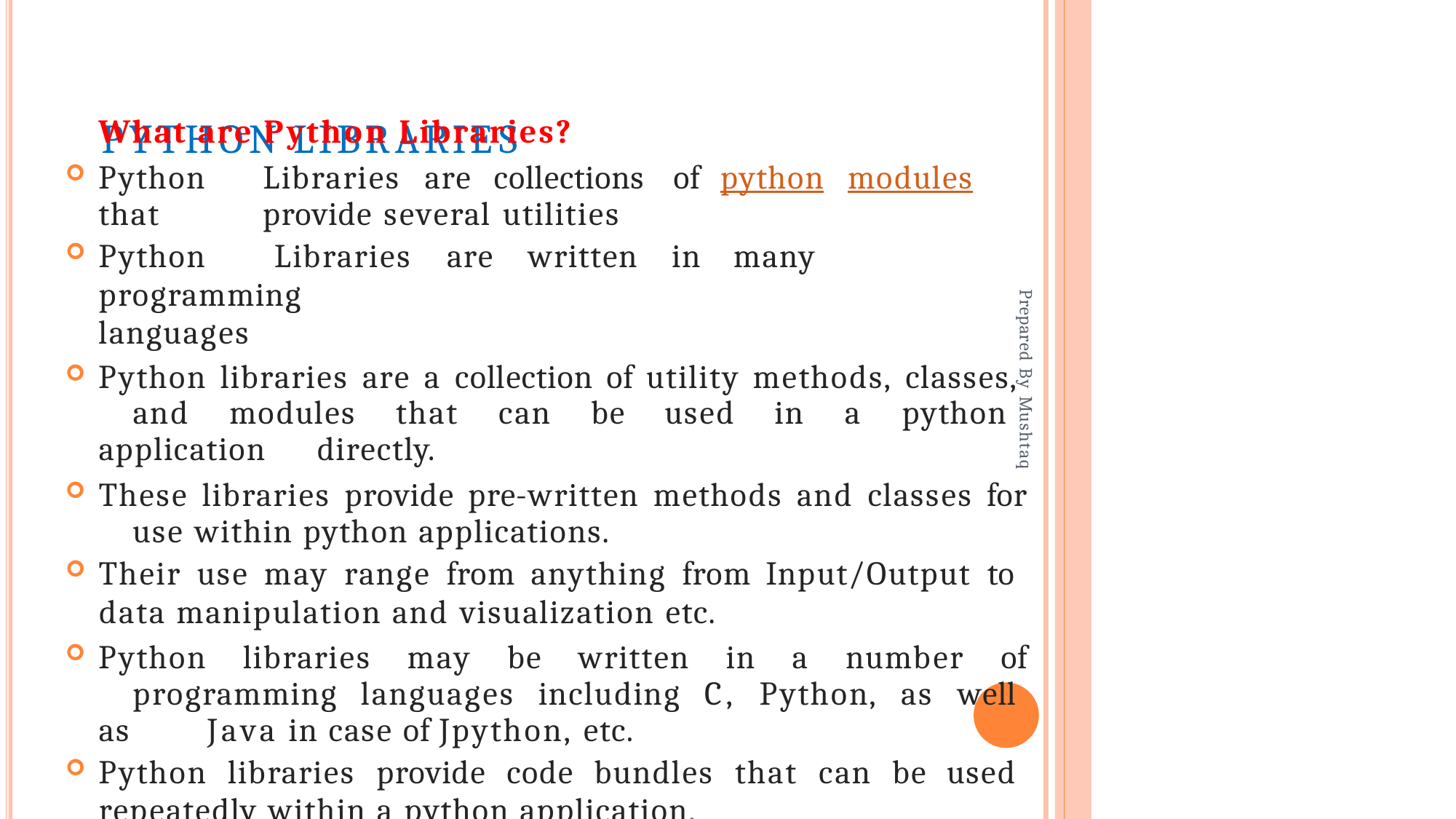

# Python Libraries
What are Python Libraries?
Python	Libraries	are	collections	of	python	modules	that 	provide several utilities
Python	Libraries	are	written	in	many	programming
languages
Python libraries are a collection of utility methods, classes, 	and  modules  that  can  be  used  in  a  python  application 	directly.
These libraries provide pre-written methods and classes for 	use within python applications.
Their use may range from anything from Input/Output to
data manipulation and visualization etc.
Python   libraries   may   be   written   in   a   number   of 	programming  languages  including  C,  Python,  as  well  as 	Java in case of Jpython, etc.
Python  libraries  provide  code  bundles  that  can  be  used
repeatedly within a python application.
Prepared By Mushtaq